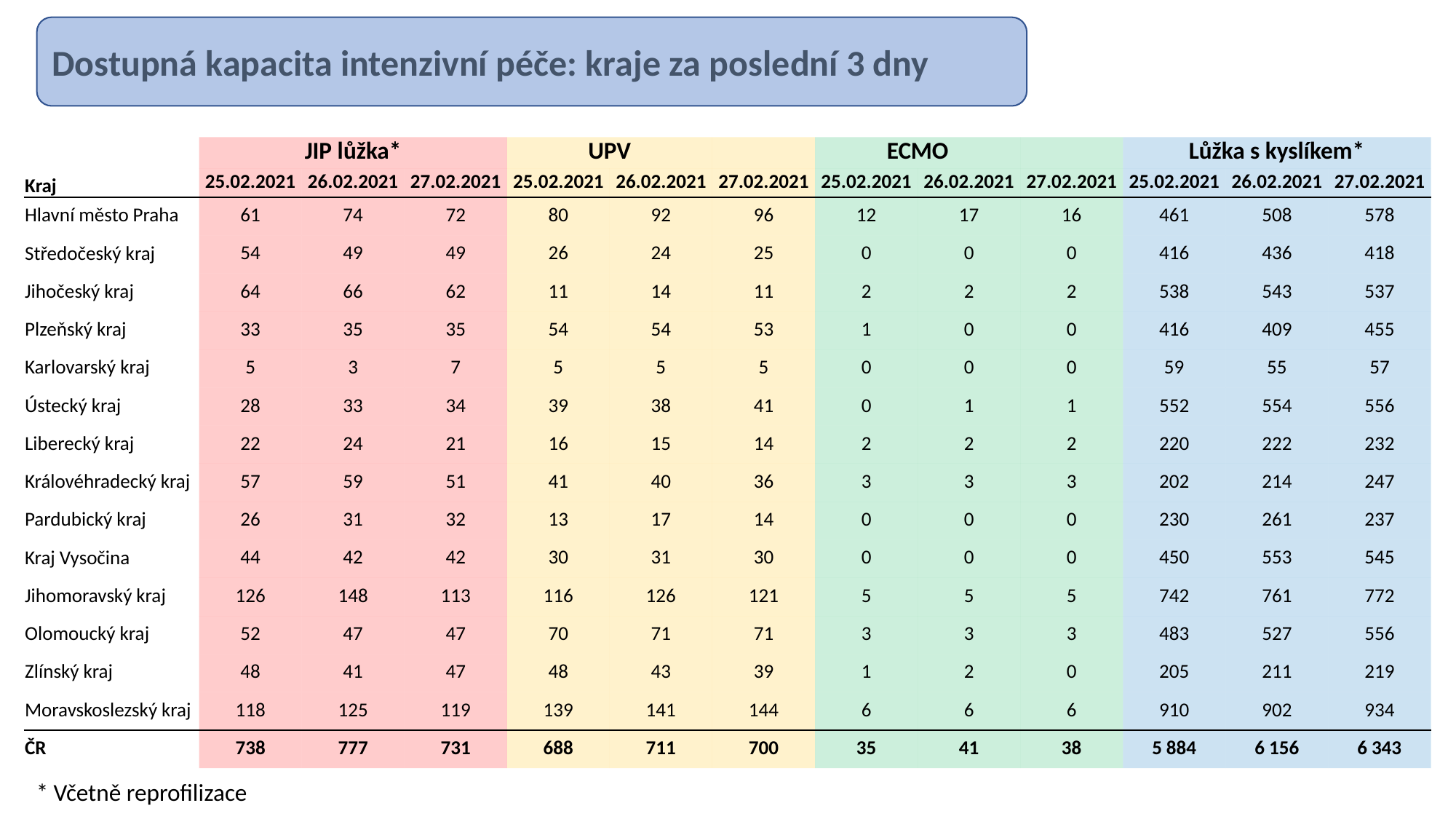

Dostupná kapacita intenzivní péče: kraje za poslední 3 dny
|  | JIP lůžka\* |  |  | UPV |  |  | ECMO |  |  | Lůžka s kyslíkem\* |  |  |
| --- | --- | --- | --- | --- | --- | --- | --- | --- | --- | --- | --- | --- |
| Kraj | 25.02.2021 | 26.02.2021 | 27.02.2021 | 25.02.2021 | 26.02.2021 | 27.02.2021 | 25.02.2021 | 26.02.2021 | 27.02.2021 | 25.02.2021 | 26.02.2021 | 27.02.2021 |
| Hlavní město Praha | 61 | 74 | 72 | 80 | 92 | 96 | 12 | 17 | 16 | 461 | 508 | 578 |
| Středočeský kraj | 54 | 49 | 49 | 26 | 24 | 25 | 0 | 0 | 0 | 416 | 436 | 418 |
| Jihočeský kraj | 64 | 66 | 62 | 11 | 14 | 11 | 2 | 2 | 2 | 538 | 543 | 537 |
| Plzeňský kraj | 33 | 35 | 35 | 54 | 54 | 53 | 1 | 0 | 0 | 416 | 409 | 455 |
| Karlovarský kraj | 5 | 3 | 7 | 5 | 5 | 5 | 0 | 0 | 0 | 59 | 55 | 57 |
| Ústecký kraj | 28 | 33 | 34 | 39 | 38 | 41 | 0 | 1 | 1 | 552 | 554 | 556 |
| Liberecký kraj | 22 | 24 | 21 | 16 | 15 | 14 | 2 | 2 | 2 | 220 | 222 | 232 |
| Královéhradecký kraj | 57 | 59 | 51 | 41 | 40 | 36 | 3 | 3 | 3 | 202 | 214 | 247 |
| Pardubický kraj | 26 | 31 | 32 | 13 | 17 | 14 | 0 | 0 | 0 | 230 | 261 | 237 |
| Kraj Vysočina | 44 | 42 | 42 | 30 | 31 | 30 | 0 | 0 | 0 | 450 | 553 | 545 |
| Jihomoravský kraj | 126 | 148 | 113 | 116 | 126 | 121 | 5 | 5 | 5 | 742 | 761 | 772 |
| Olomoucký kraj | 52 | 47 | 47 | 70 | 71 | 71 | 3 | 3 | 3 | 483 | 527 | 556 |
| Zlínský kraj | 48 | 41 | 47 | 48 | 43 | 39 | 1 | 2 | 0 | 205 | 211 | 219 |
| Moravskoslezský kraj | 118 | 125 | 119 | 139 | 141 | 144 | 6 | 6 | 6 | 910 | 902 | 934 |
| ČR | 738 | 777 | 731 | 688 | 711 | 700 | 35 | 41 | 38 | 5 884 | 6 156 | 6 343 |
* Včetně reprofilizace